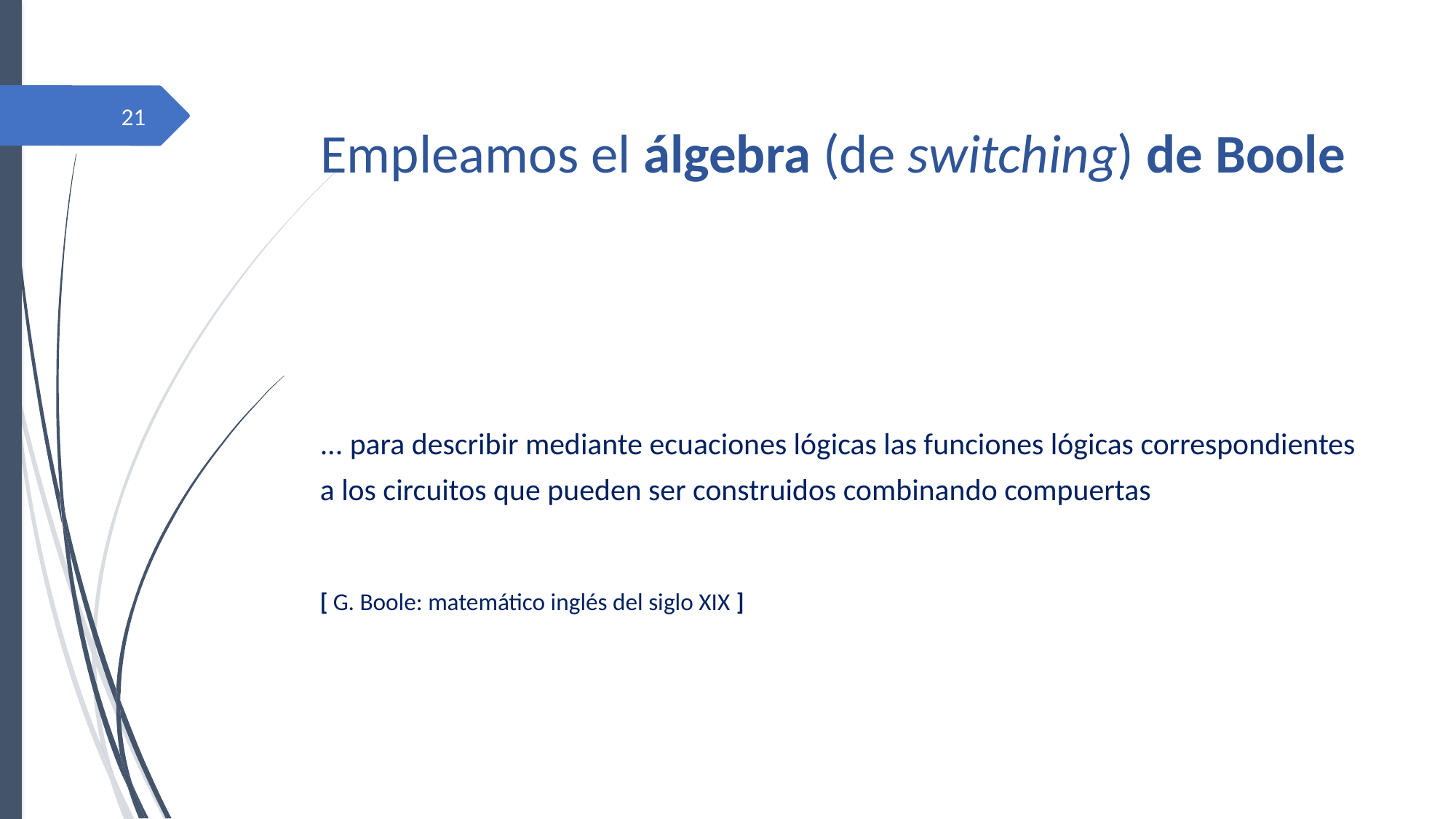

# Empleamos el álgebra (de switching) de Boole
21
... para describir mediante ecuaciones lógicas las funciones lógicas correspondientes a los circuitos que pueden ser construidos combinando compuertas
[ G. Boole: matemático inglés del siglo XIX ]